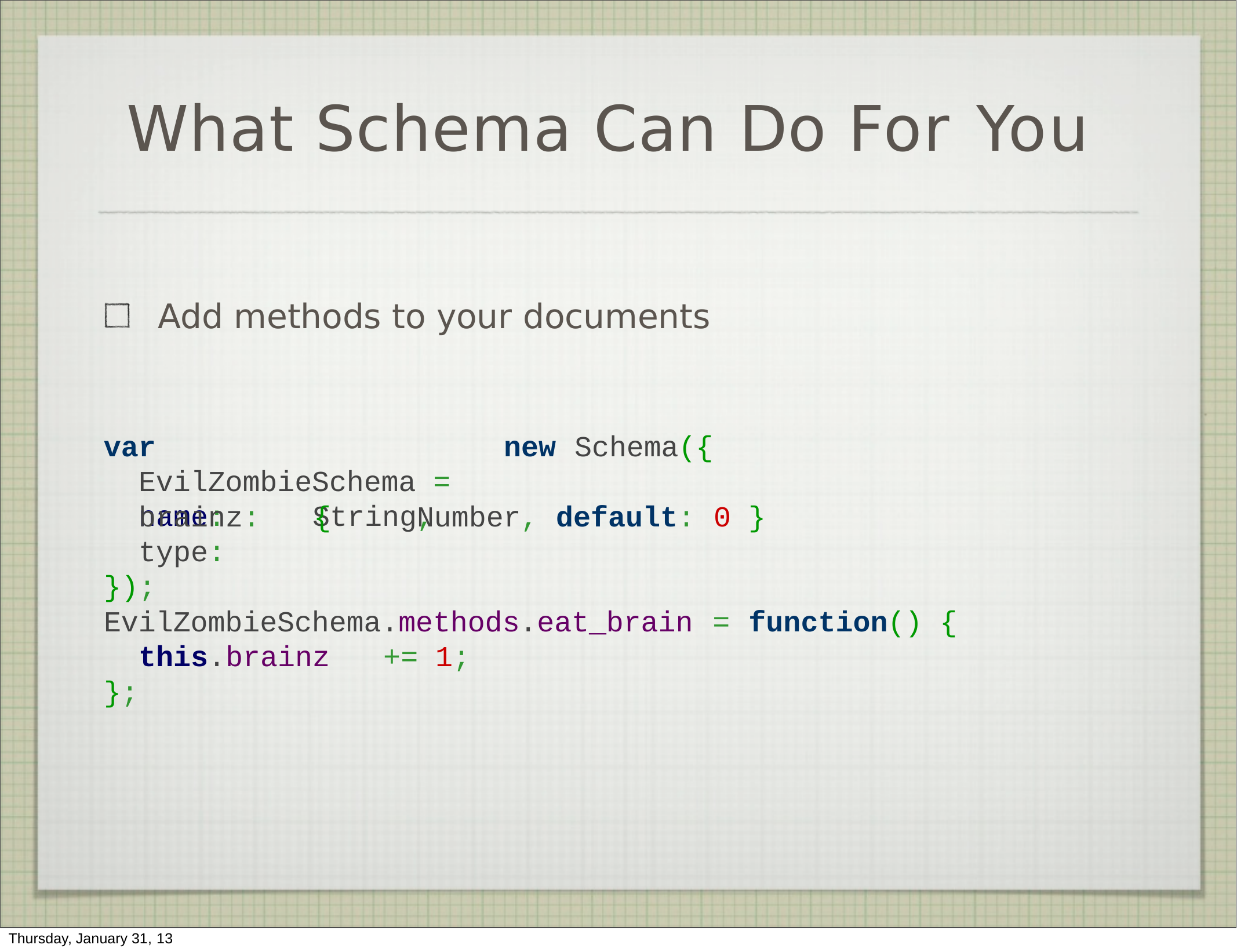

# What Schema Can Do For You
Add methods to your documents

var	EvilZombieSchema =  name:	String,
new	Schema({
brainz:	{	type:
});
Number,
default:	0	}
EvilZombieSchema.methods.eat_brain
this.brainz	+=	1;
=	function()	{
};
Thursday, January 31, 13